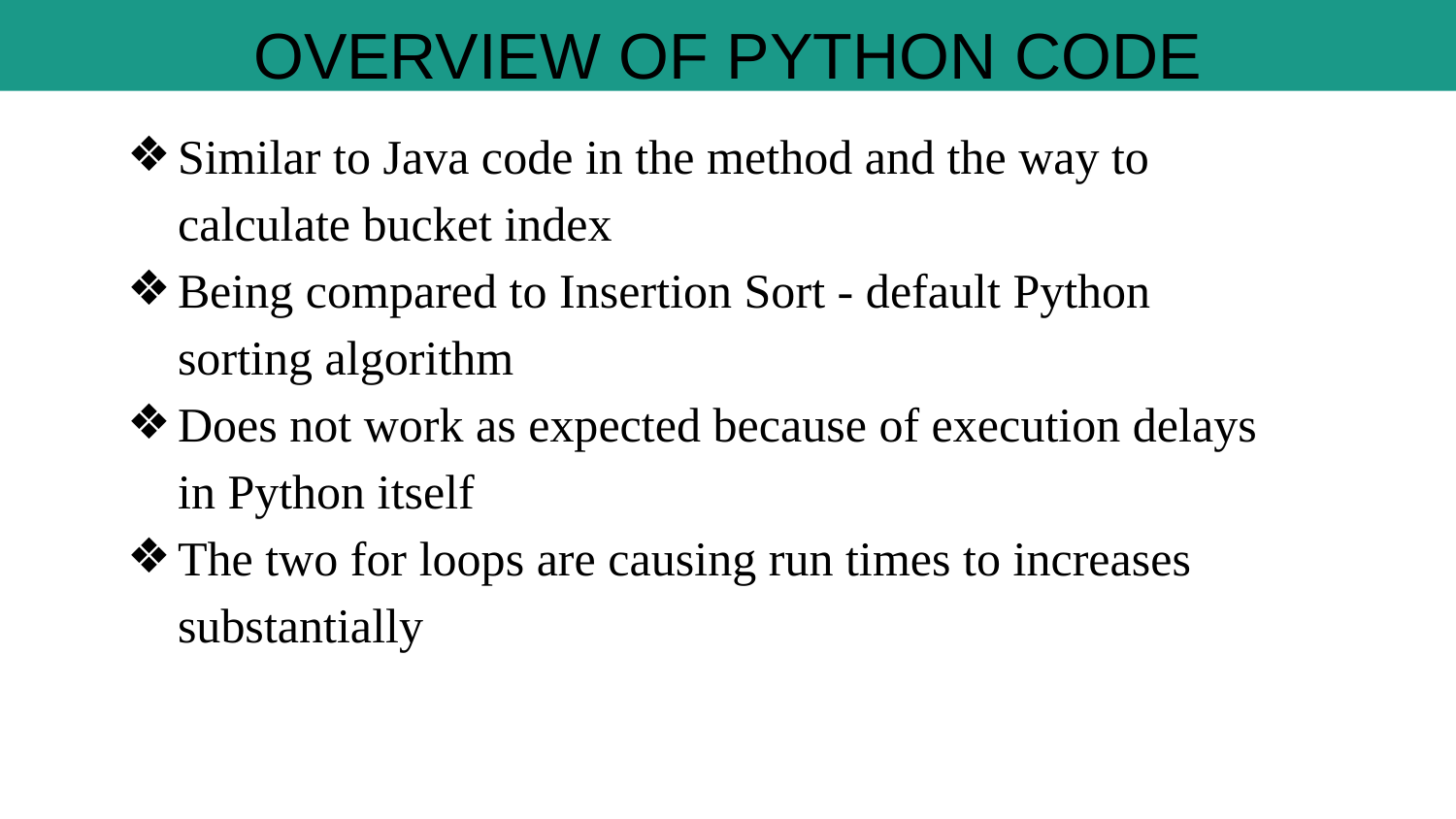

# OVERVIEW OF PYTHON CODE
Similar to Java code in the method and the way to calculate bucket index
Being compared to Insertion Sort - default Python sorting algorithm
Does not work as expected because of execution delays in Python itself
The two for loops are causing run times to increases substantially